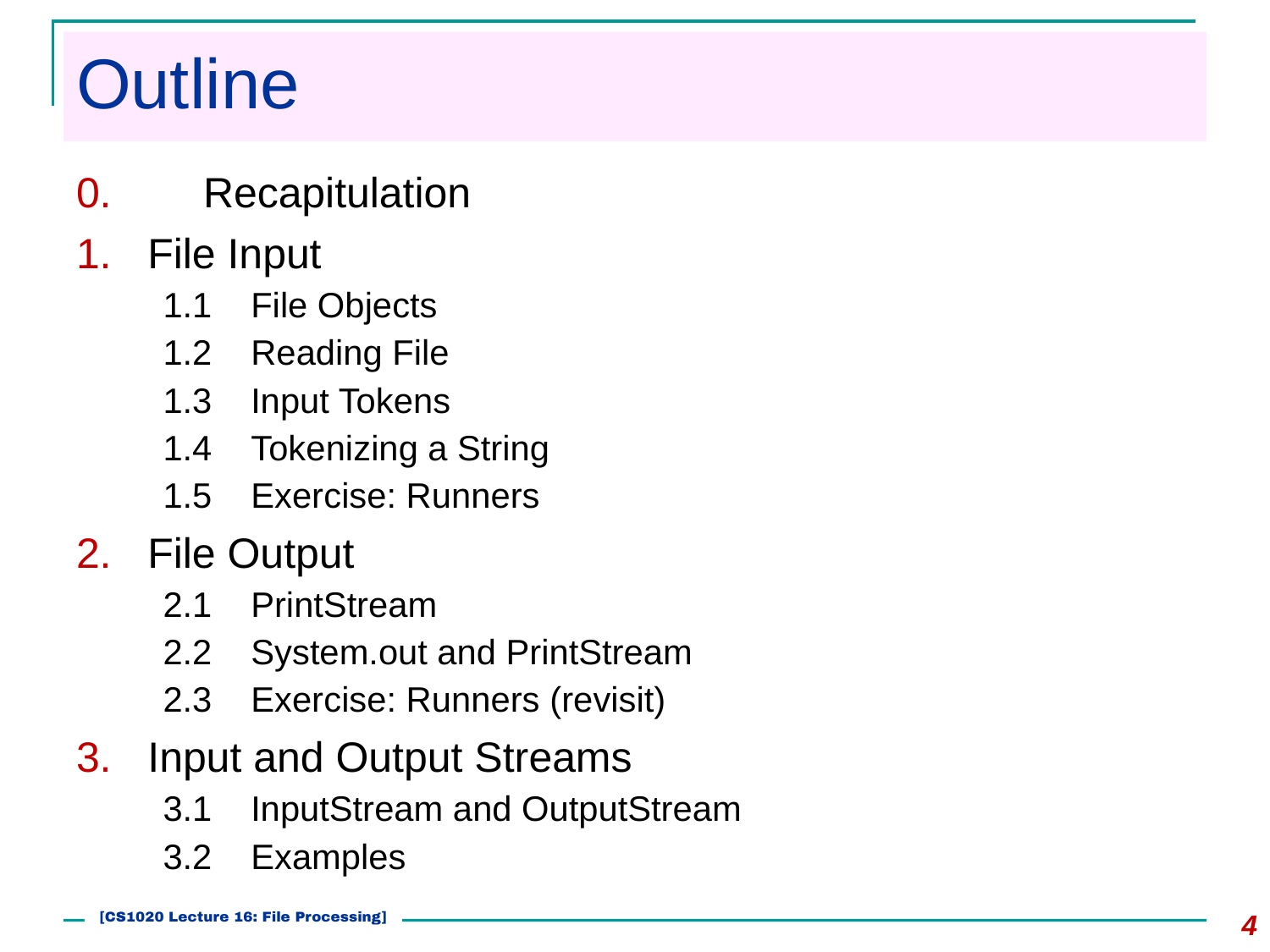

# Outline
0.	Recapitulation
File Input
1.1	File Objects
1.2	Reading File
1.3	Input Tokens
1.4	Tokenizing a String
1.5	Exercise: Runners
File Output
2.1	PrintStream
2.2	System.out and PrintStream
2.3	Exercise: Runners (revisit)
Input and Output Streams
3.1	InputStream and OutputStream
3.2	Examples

4
[CS1020 Lecture 16: File Processing]